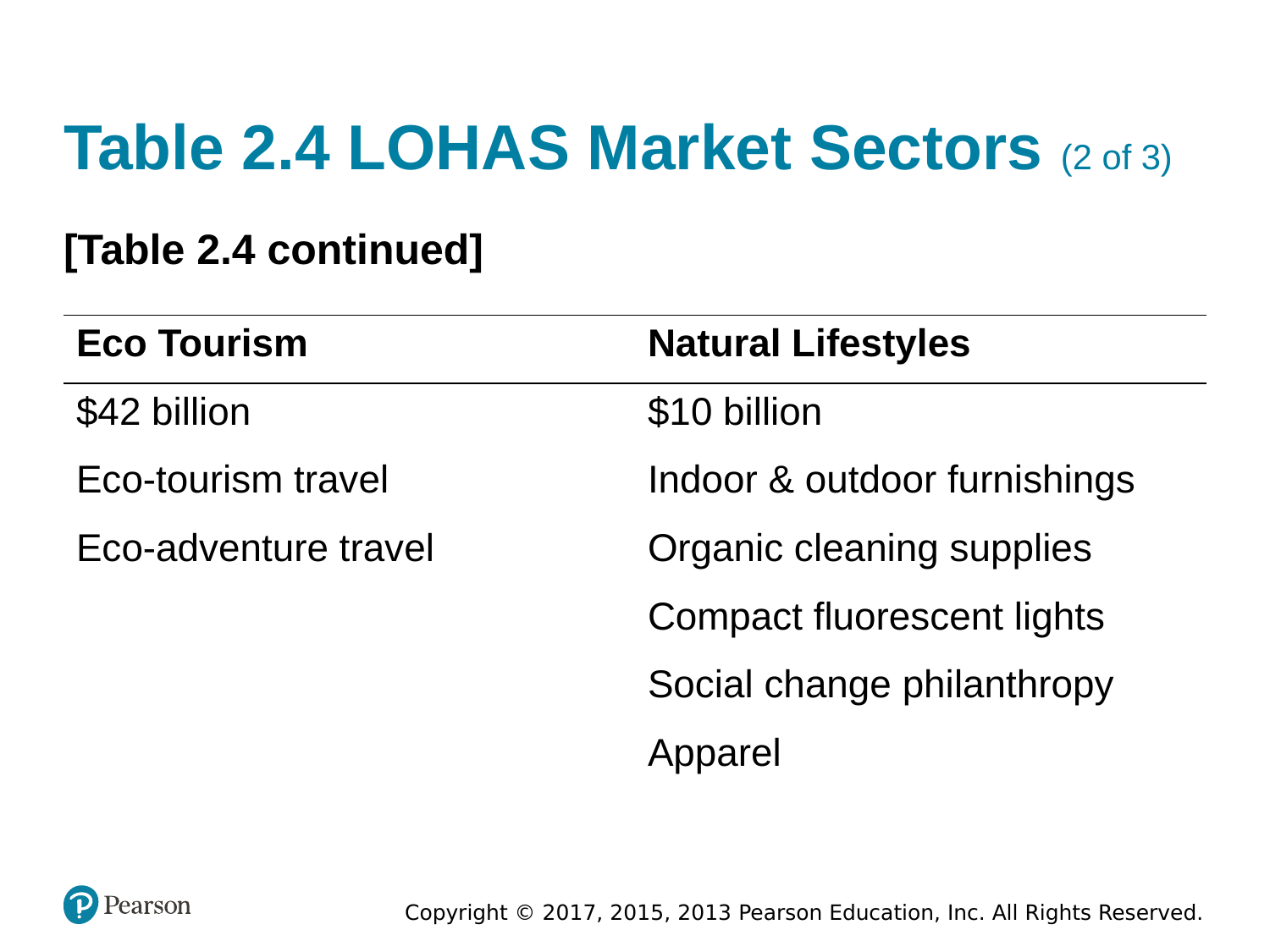

# Table 2.4 LOHAS Market Sectors (2 of 3)
[Table 2.4 continued]
| Eco Tourism | Natural Lifestyles |
| --- | --- |
| $42 billion | $10 billion |
| Eco-tourism travel | Indoor & outdoor furnishings |
| Eco-adventure travel | Organic cleaning supplies |
| Blank | Compact fluorescent lights |
| Blank | Social change philanthropy |
| Blank | Apparel |